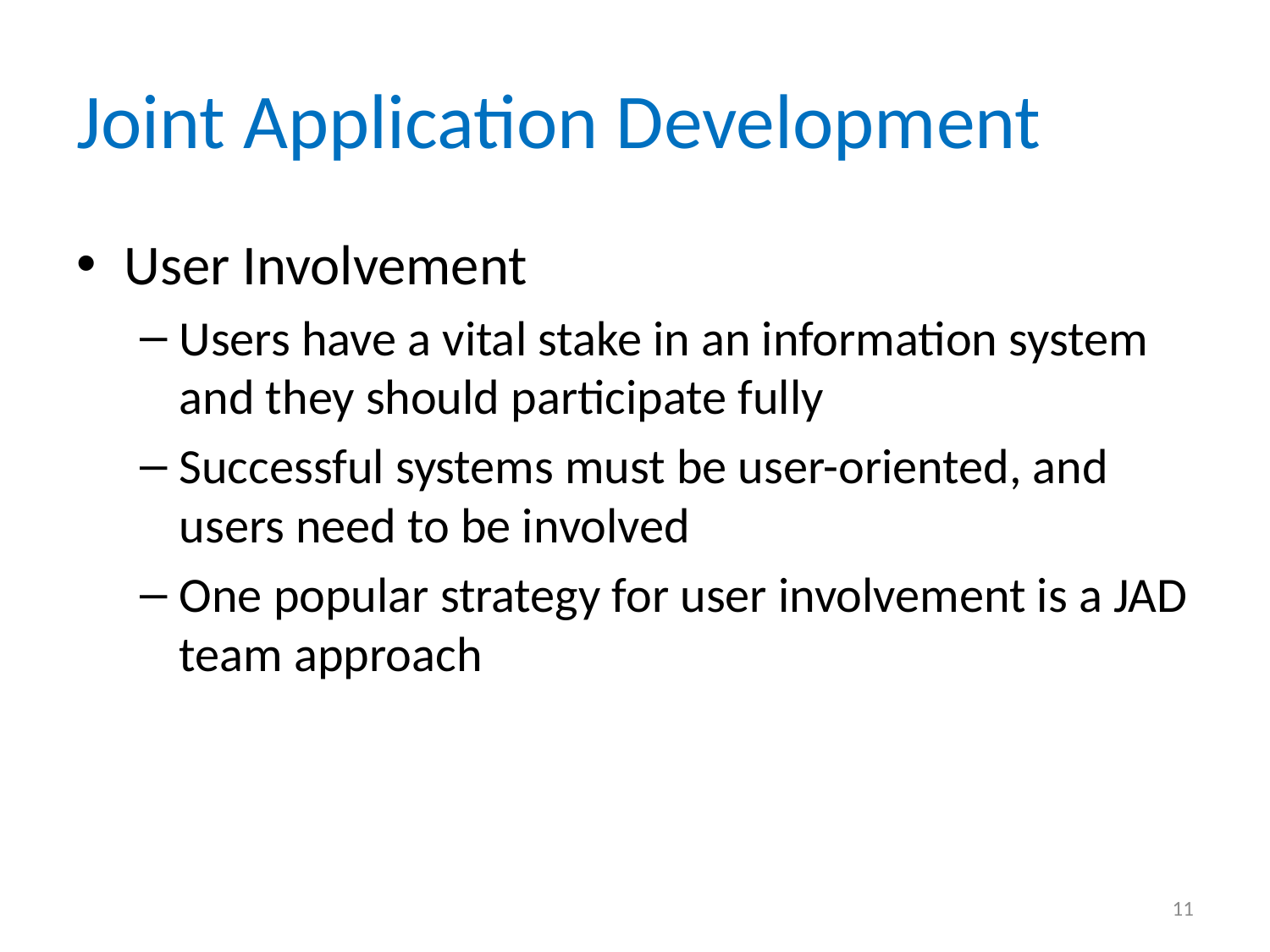

# Joint Application Development
User Involvement
Users have a vital stake in an information system and they should participate fully
Successful systems must be user-oriented, and users need to be involved
One popular strategy for user involvement is a JAD team approach
11